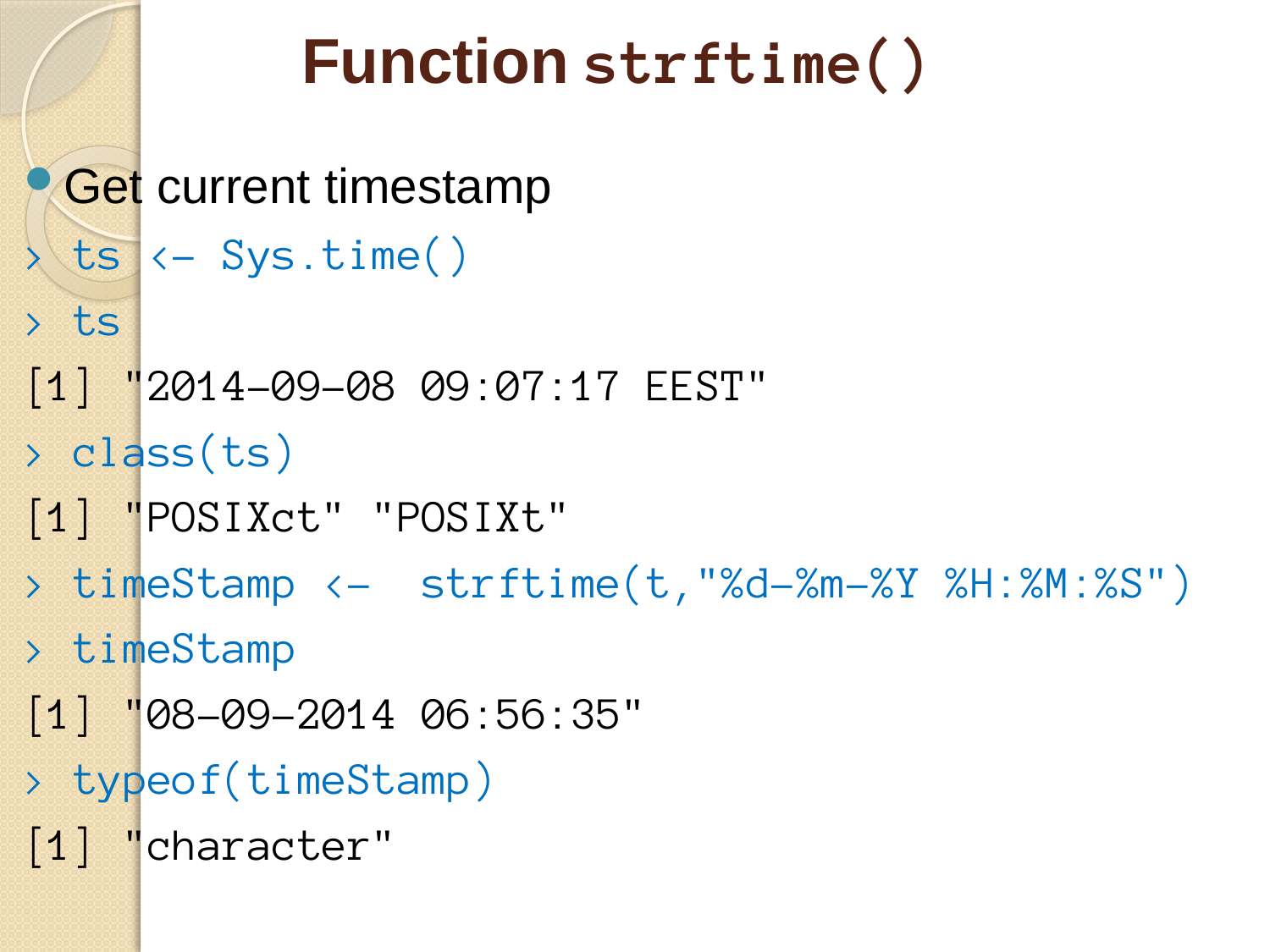

# Function strftime()
Get current timestamp
> ts <- Sys.time()
> ts
[1] "2014-09-08 09:07:17 EEST"
> class(ts)
[1] "POSIXct" "POSIXt"
> timeStamp <-  strftime(t,"%d-%m-%Y %H:%M:%S")
> timeStamp
[1] "08-09-2014 06:56:35"
> typeof(timeStamp)
[1] "character"